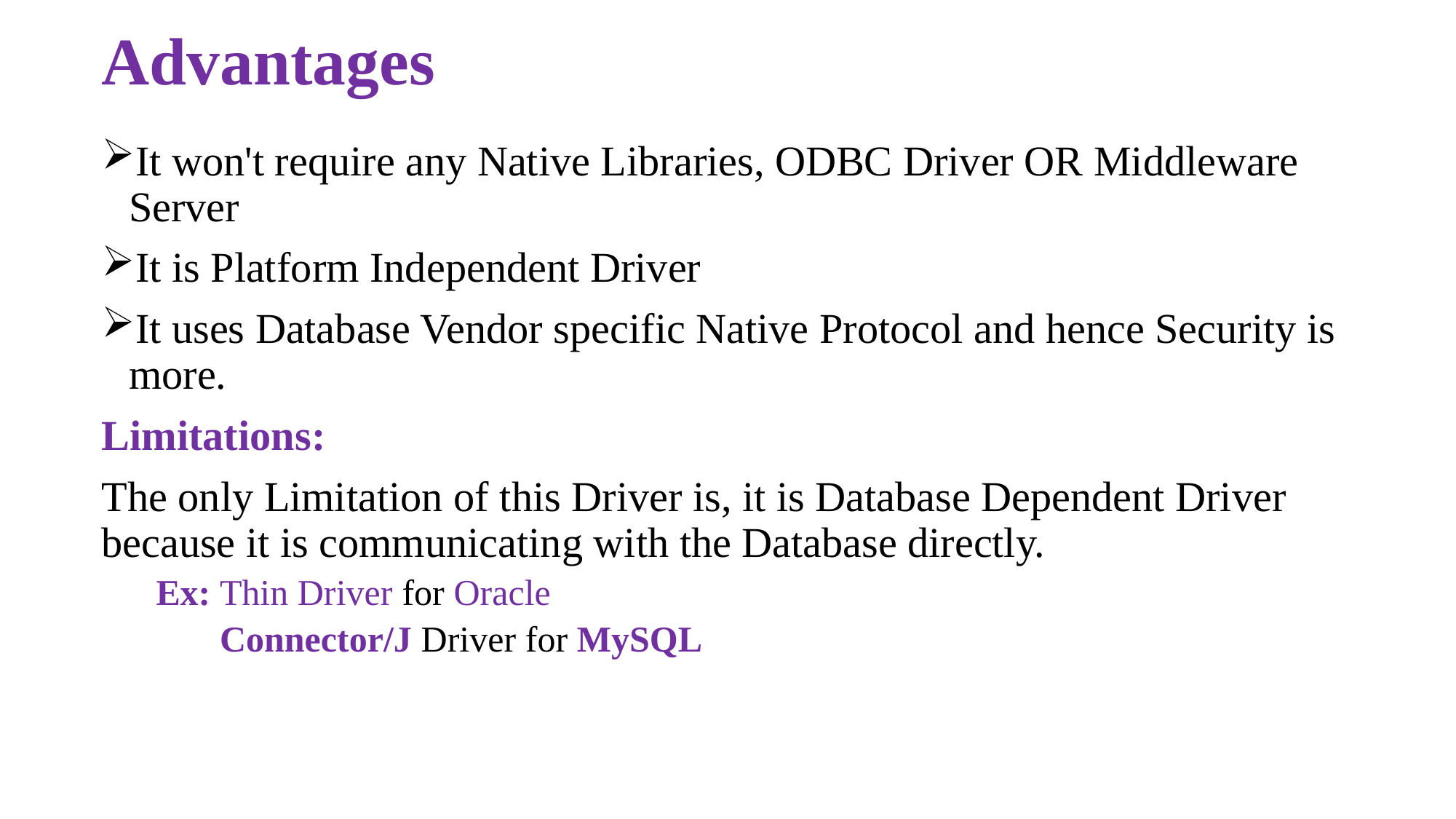

# Advantages
It won't require any Native Libraries, ODBC Driver OR Middleware Server
It is Platform Independent Driver
It uses Database Vendor specific Native Protocol and hence Security is more.
Limitations:
The only Limitation of this Driver is, it is Database Dependent Driver because it is communicating with the Database directly.
Ex: Thin Driver for Oracle
       Connector/J Driver for MySQL